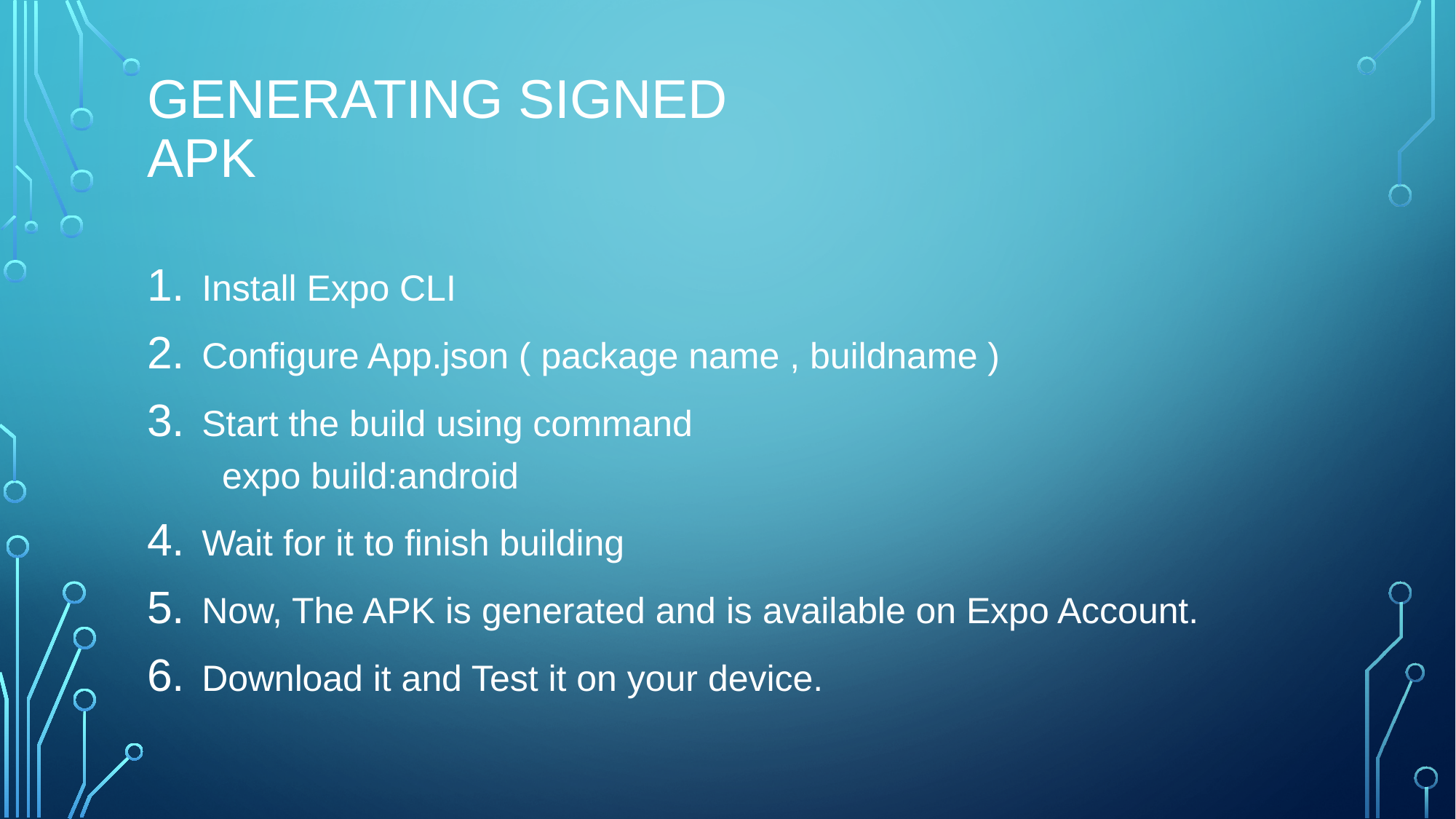

# GENERATING SIGNED APK
Install Expo CLI
Configure App.json ( package name , buildname )
Start the build using command
  expo build:android
Wait for it to finish building
Now, The APK is generated and is available on Expo Account.
Download it and Test it on your device.